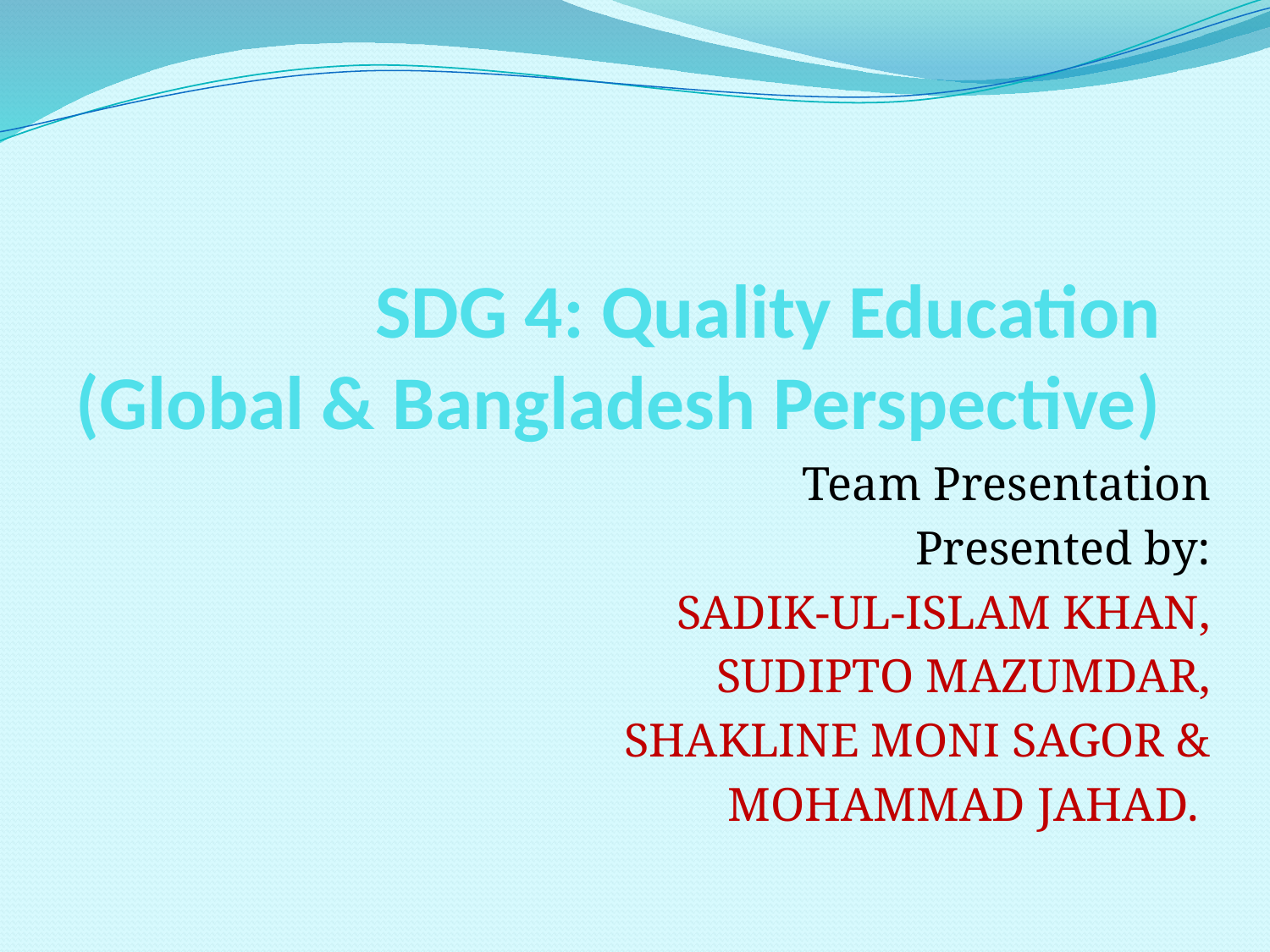

# SDG 4: Quality Education
(Global & Bangladesh Perspective)
Team Presentation
Presented by:
SADIK-UL-ISLAM KHAN,
SUDIPTO MAZUMDAR,
SHAKLINE MONI SAGOR &
MOHAMMAD JAHAD.